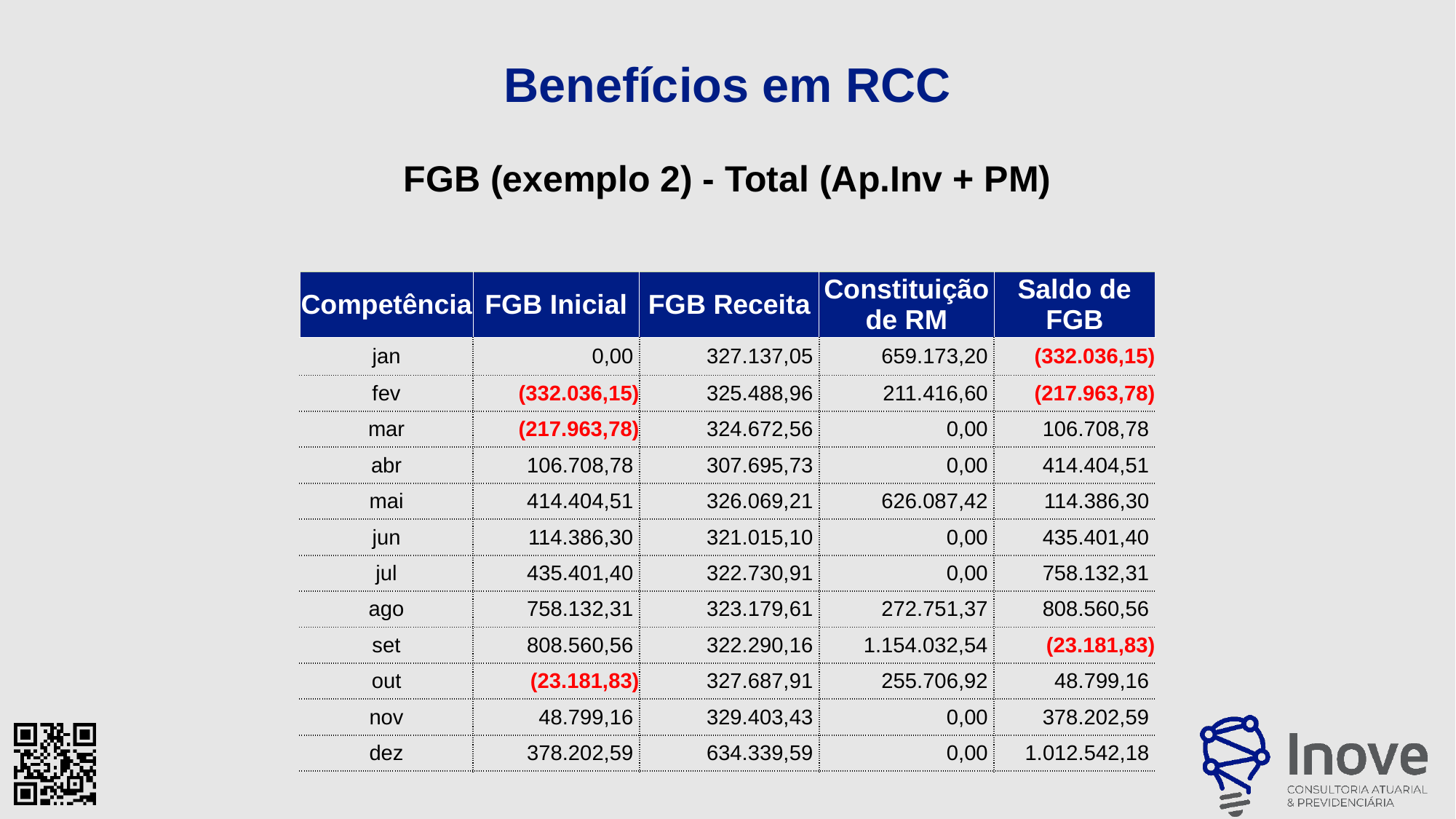

Benefícios em RCC
FGB (exemplo 2) - Total (Ap.Inv + PM)
| Competência | FGB Inicial | FGB Receita | Constituição de RM | Saldo de FGB |
| --- | --- | --- | --- | --- |
| jan | 0,00 | 327.137,05 | 659.173,20 | (332.036,15) |
| fev | (332.036,15) | 325.488,96 | 211.416,60 | (217.963,78) |
| mar | (217.963,78) | 324.672,56 | 0,00 | 106.708,78 |
| abr | 106.708,78 | 307.695,73 | 0,00 | 414.404,51 |
| mai | 414.404,51 | 326.069,21 | 626.087,42 | 114.386,30 |
| jun | 114.386,30 | 321.015,10 | 0,00 | 435.401,40 |
| jul | 435.401,40 | 322.730,91 | 0,00 | 758.132,31 |
| ago | 758.132,31 | 323.179,61 | 272.751,37 | 808.560,56 |
| set | 808.560,56 | 322.290,16 | 1.154.032,54 | (23.181,83) |
| out | (23.181,83) | 327.687,91 | 255.706,92 | 48.799,16 |
| nov | 48.799,16 | 329.403,43 | 0,00 | 378.202,59 |
| dez | 378.202,59 | 634.339,59 | 0,00 | 1.012.542,18 |